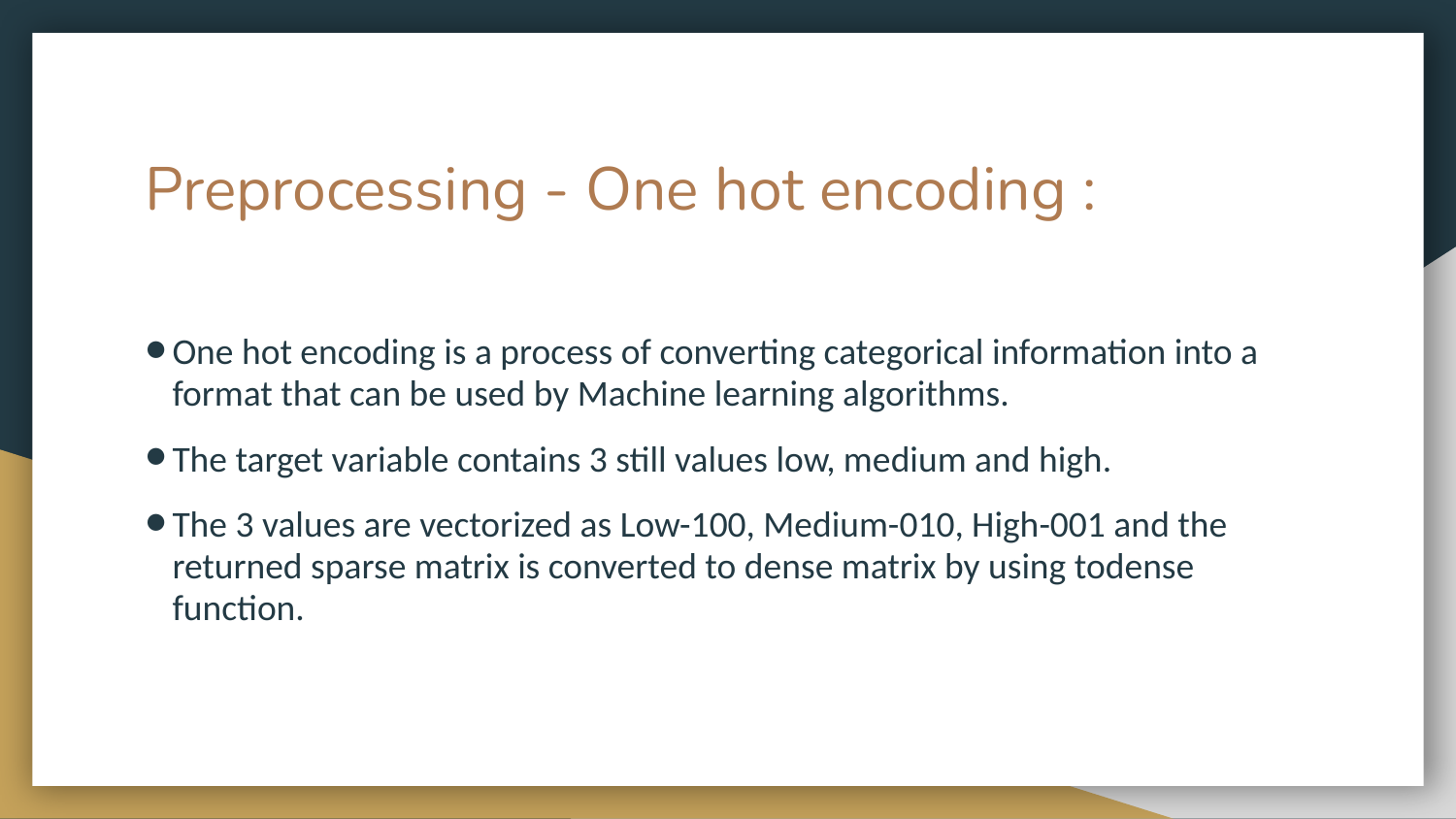

# Preprocessing - One hot encoding :
One hot encoding is a process of converting categorical information into a format that can be used by Machine learning algorithms.
The target variable contains 3 still values low, medium and high.
The 3 values are vectorized as Low-100, Medium-010, High-001 and the returned sparse matrix is converted to dense matrix by using todense function.